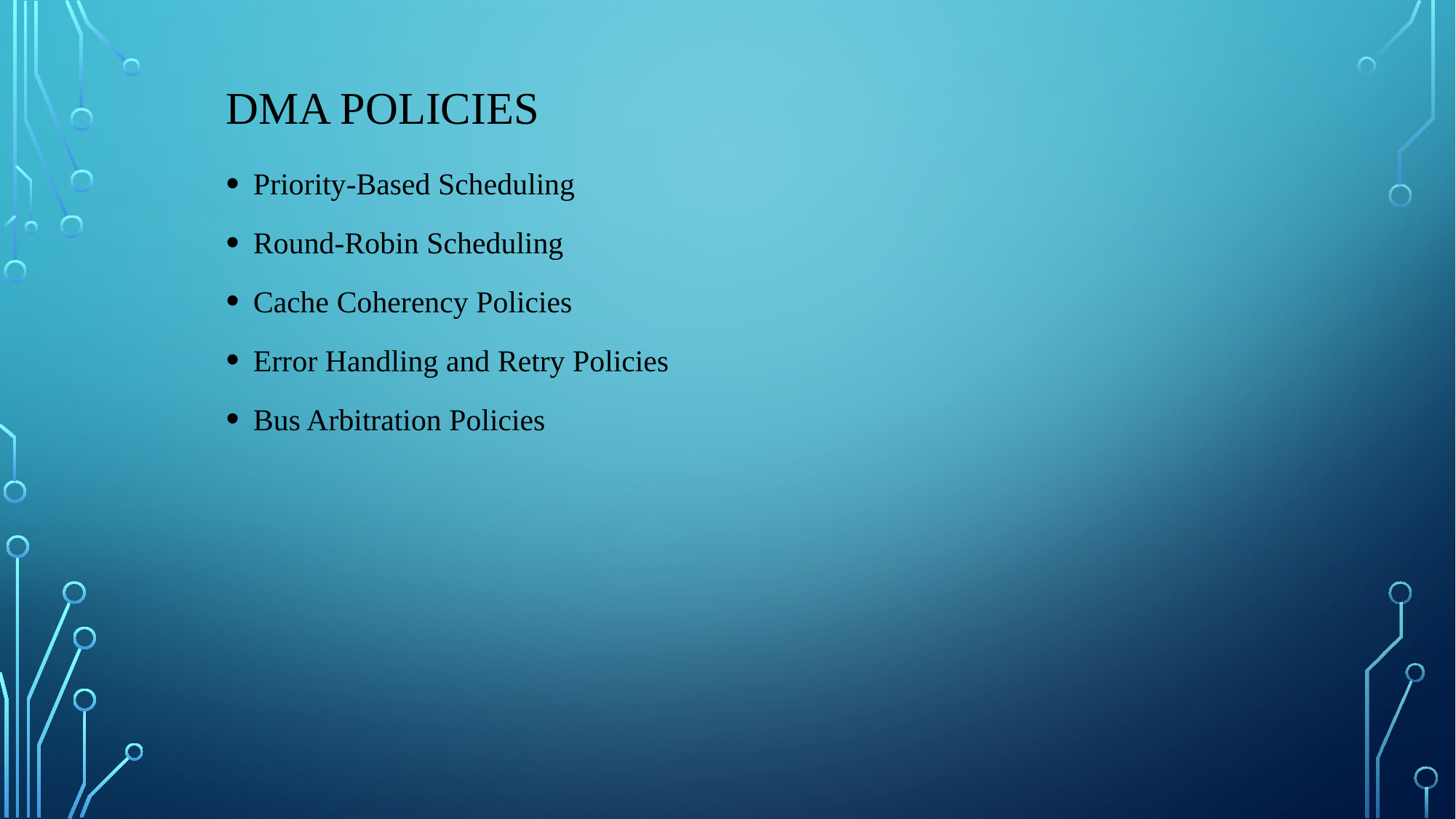

# DMA policies
Priority-Based Scheduling
Round-Robin Scheduling
Cache Coherency Policies
Error Handling and Retry Policies
Bus Arbitration Policies